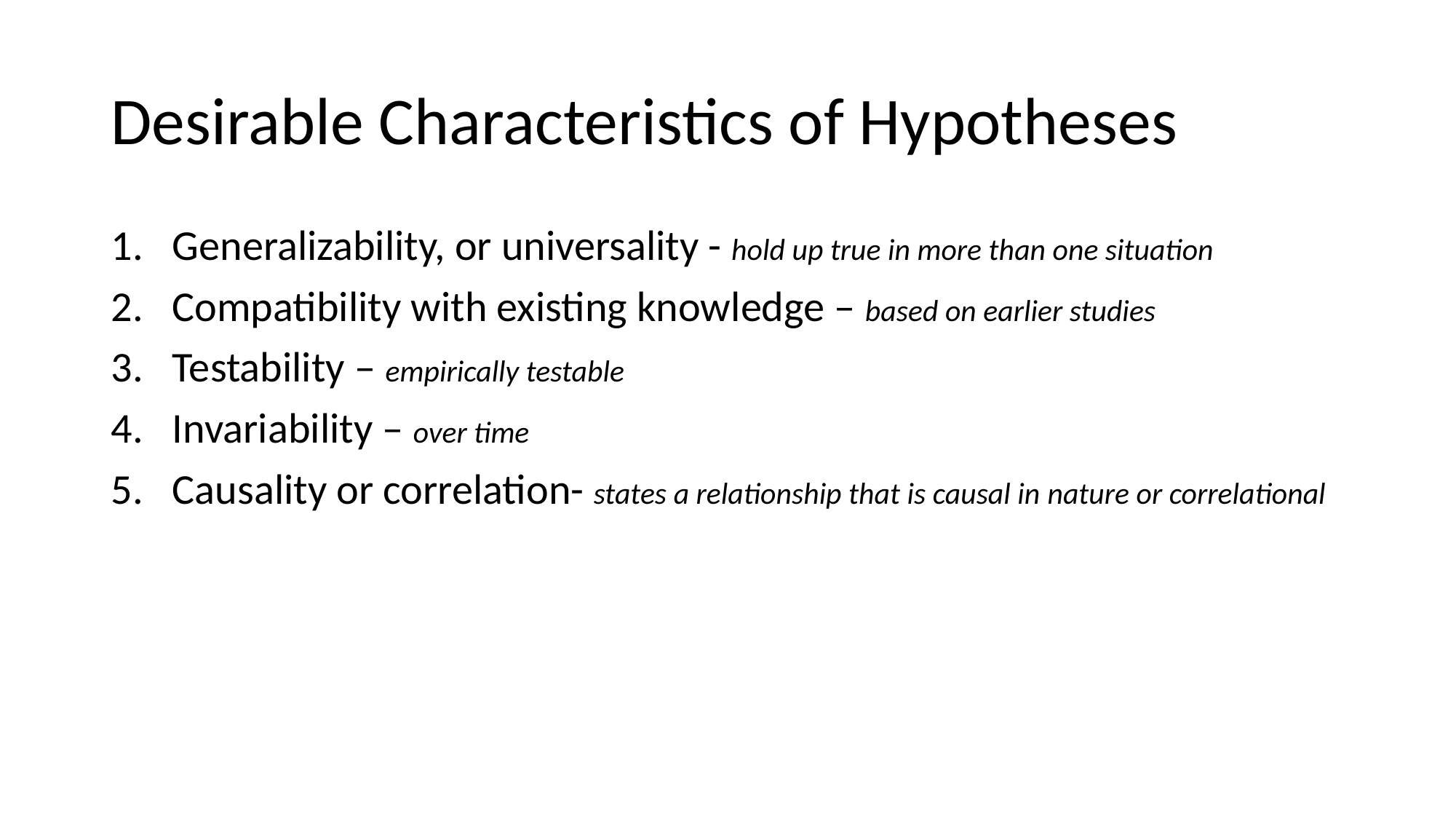

# Desirable Characteristics of Hypotheses
Generalizability, or universality - hold up true in more than one situation
Compatibility with existing knowledge – based on earlier studies
Testability – empirically testable
Invariability – over time
Causality or correlation- states a relationship that is causal in nature or correlational